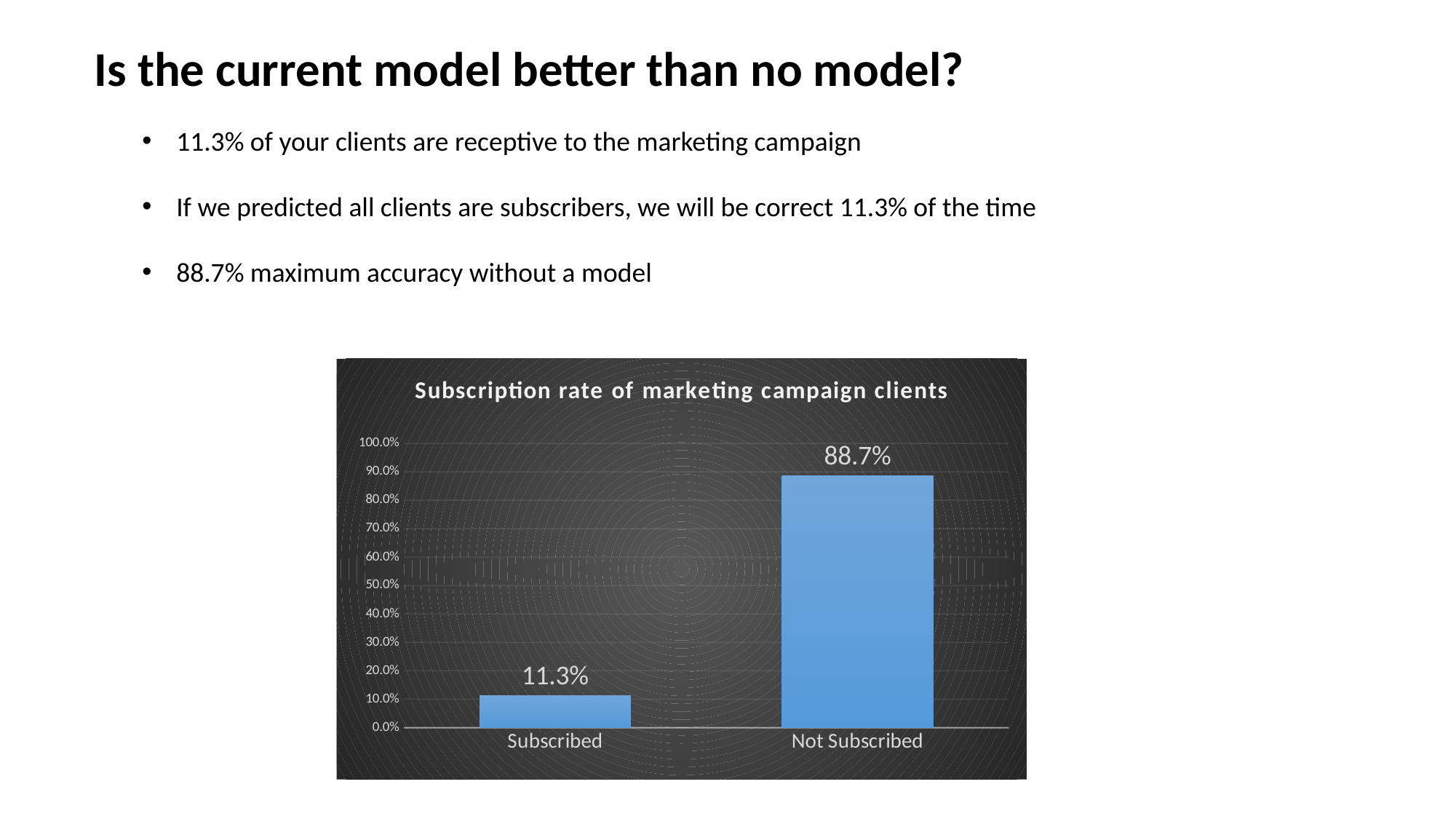

Is the current model better than no model?
11.3% of your clients are receptive to the marketing campaign

If we predicted all clients are subscribers, we will be correct 11.3% of the time

88.7% maximum accuracy without a model

### Chart: Subscription rate of marketing campaign clients

| Category |  |
|---|---|
| Subscribed | 0.113 |
| Not Subscribed | 0.887 |